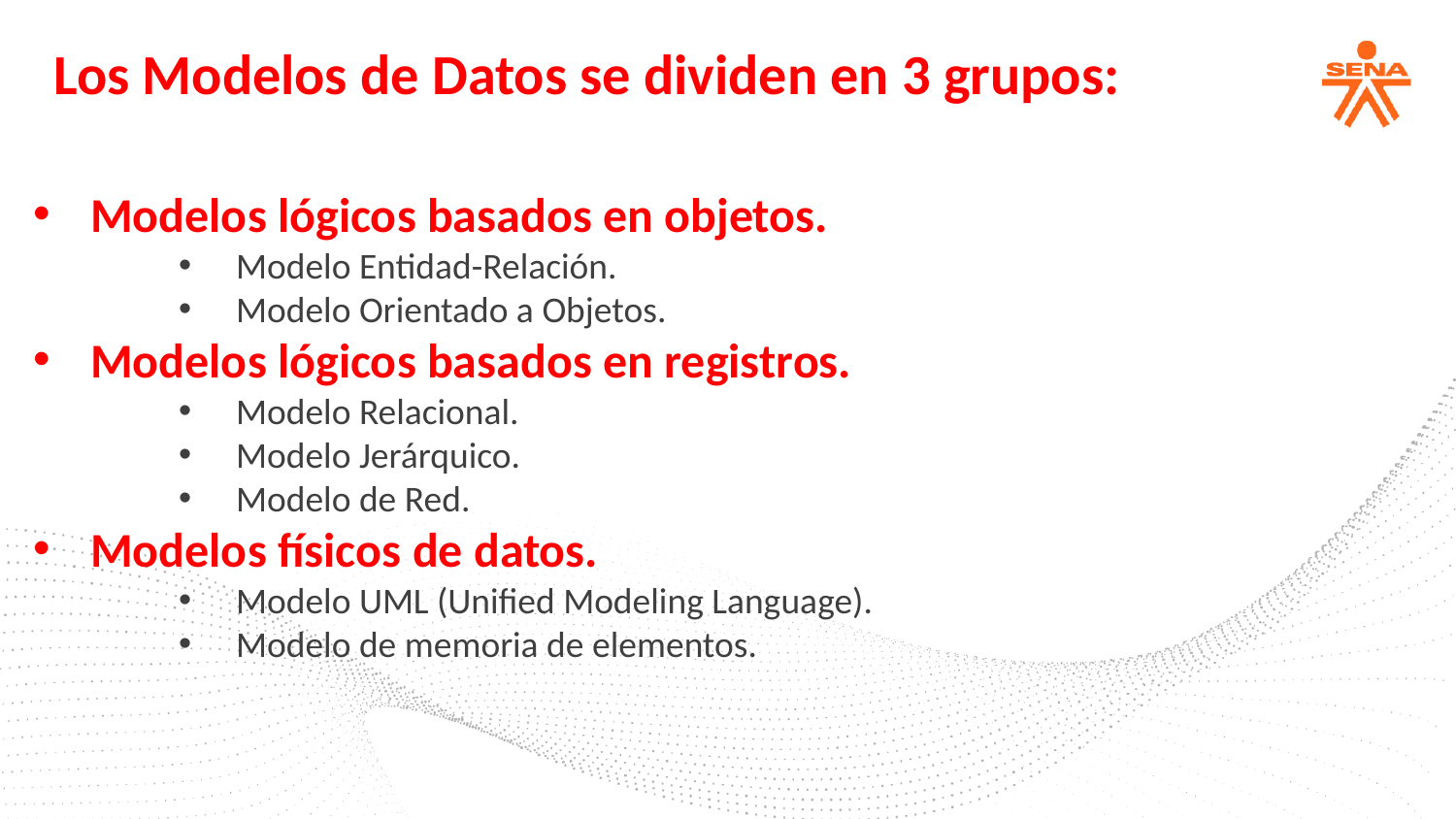

Los Modelos de Datos se dividen en 3 grupos:
Modelos lógicos basados en objetos.
Modelo Entidad-Relación.
Modelo Orientado a Objetos.
Modelos lógicos basados en registros.
Modelo Relacional.
Modelo Jerárquico.
Modelo de Red.
Modelos físicos de datos.
Modelo UML (Unified Modeling Language).
Modelo de memoria de elementos.